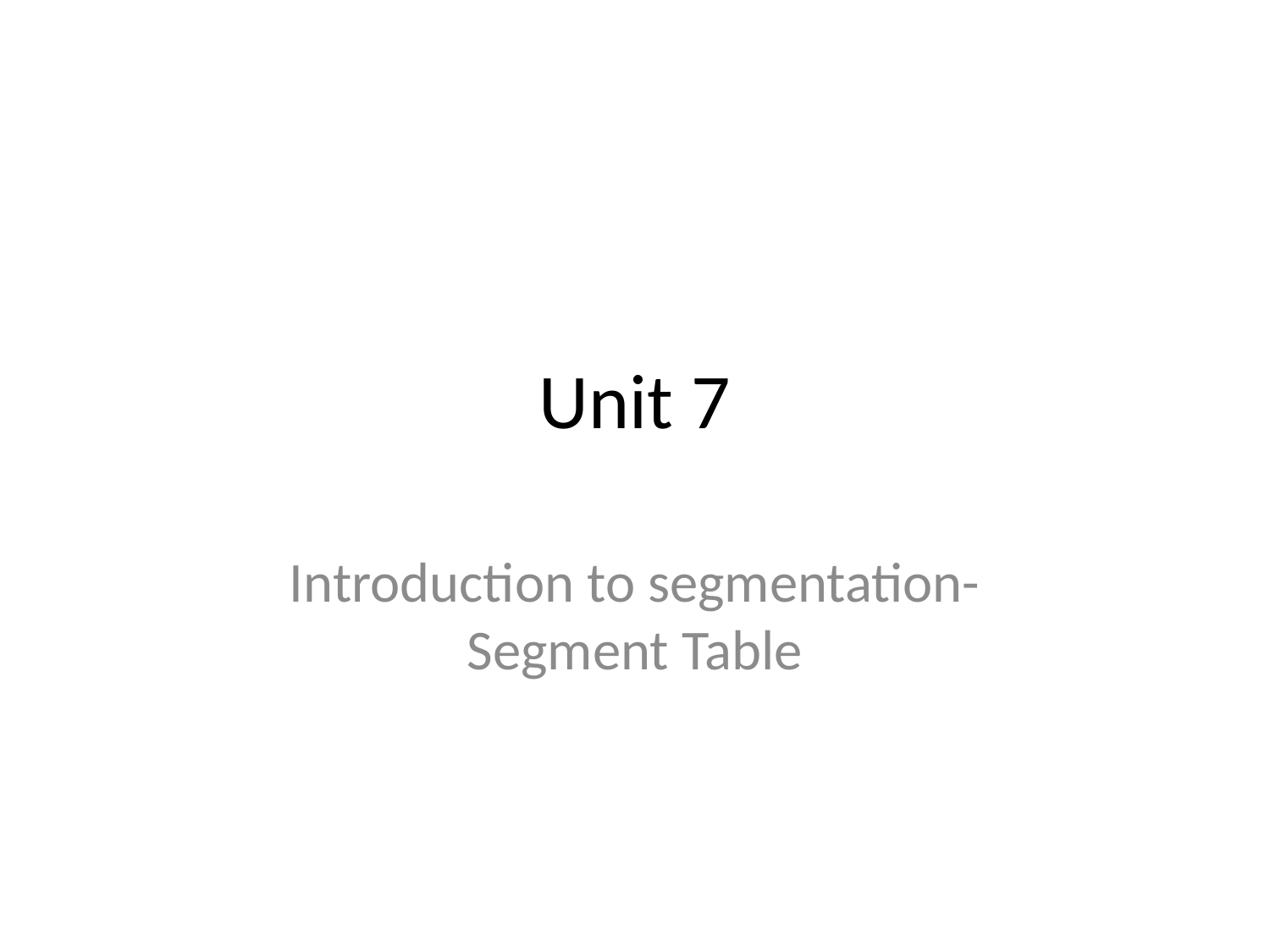

# Unit 7
Introduction to segmentation- Segment Table